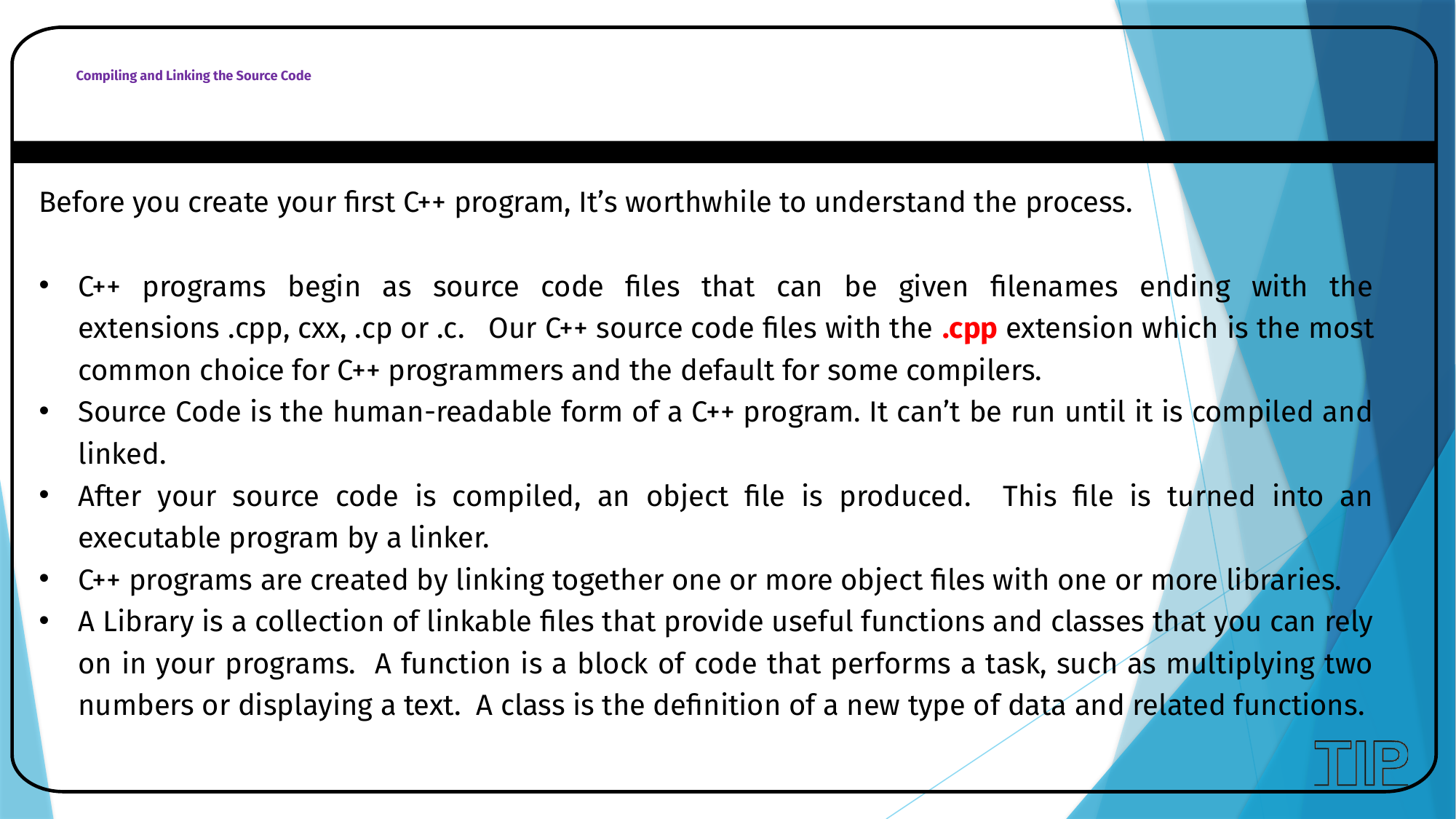

# Compiling and Linking the Source Code
Before you create your first C++ program, It’s worthwhile to understand the process.

C++ programs begin as source code files that can be given filenames ending with the extensions .cpp, cxx, .cp or .c.   Our C++ source code files with the .cpp extension which is the most common choice for C++ programmers and the default for some compilers.
Source Code is the human-readable form of a C++ program. It can’t be run until it is compiled and linked.
After your source code is compiled, an object file is produced.  This file is turned into an executable program by a linker.
C++ programs are created by linking together one or more object files with one or more libraries.
A Library is a collection of linkable files that provide useful functions and classes that you can rely on in your programs.  A function is a block of code that performs a task, such as multiplying two numbers or displaying a text.  A class is the definition of a new type of data and related functions.